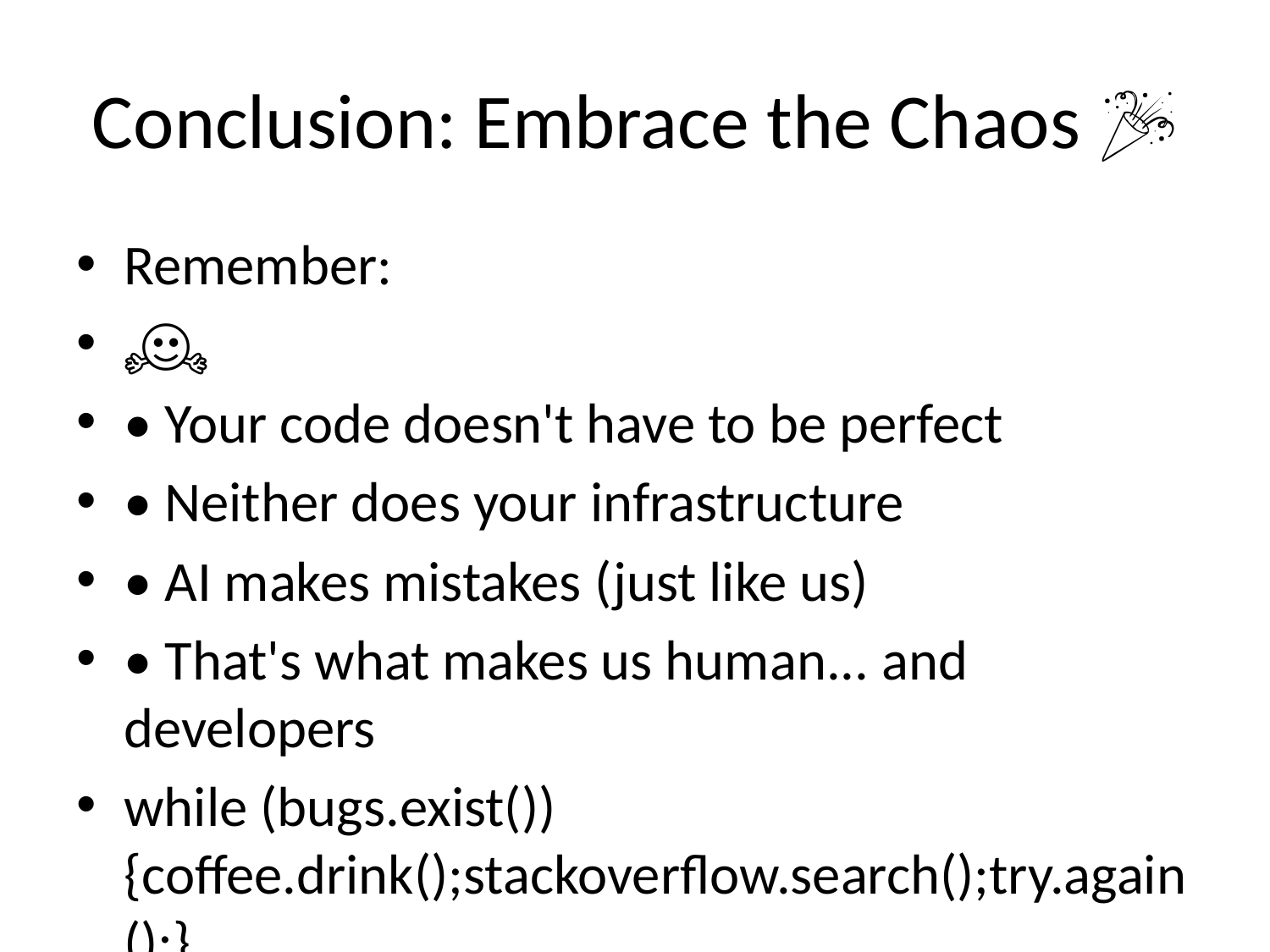

# Conclusion: Embrace the Chaos 🎉
Remember:
🤗
• Your code doesn't have to be perfect
• Neither does your infrastructure
• AI makes mistakes (just like us)
• That's what makes us human... and developers
while (bugs.exist()) {coffee.drink();stackoverflow.search();try.again();}
Thank you for surviving this presentation! 🎊